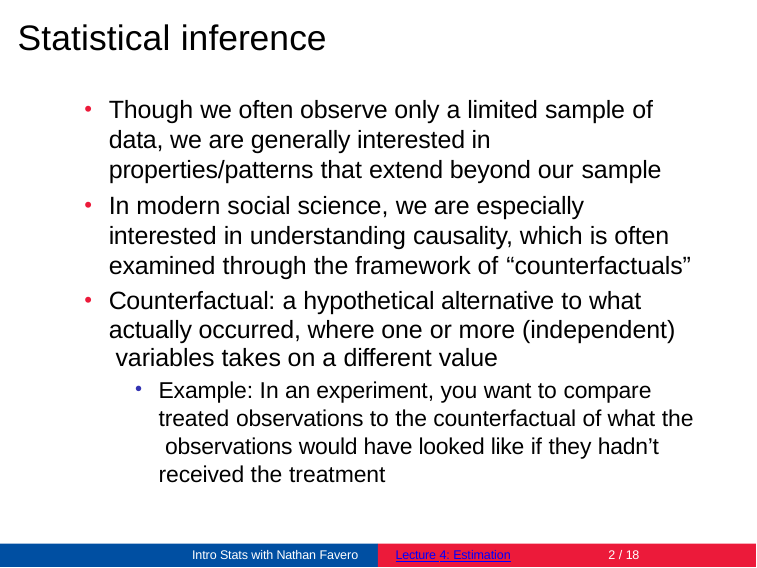

# Statistical inference
Though we often observe only a limited sample of  data, we are generally interested in  properties/patterns that extend beyond our sample
In modern social science, we are especially  interested in understanding causality, which is often  examined through the framework of “counterfactuals”
Counterfactual: a hypothetical alternative to what  actually occurred, where one or more (independent)  variables takes on a different value
Example: In an experiment, you want to compare
treated observations to the counterfactual of what the  observations would have looked like if they hadn’t  received the treatment

Intro Stats with Nathan Favero
Lecture 4: Estimation
2 / 18